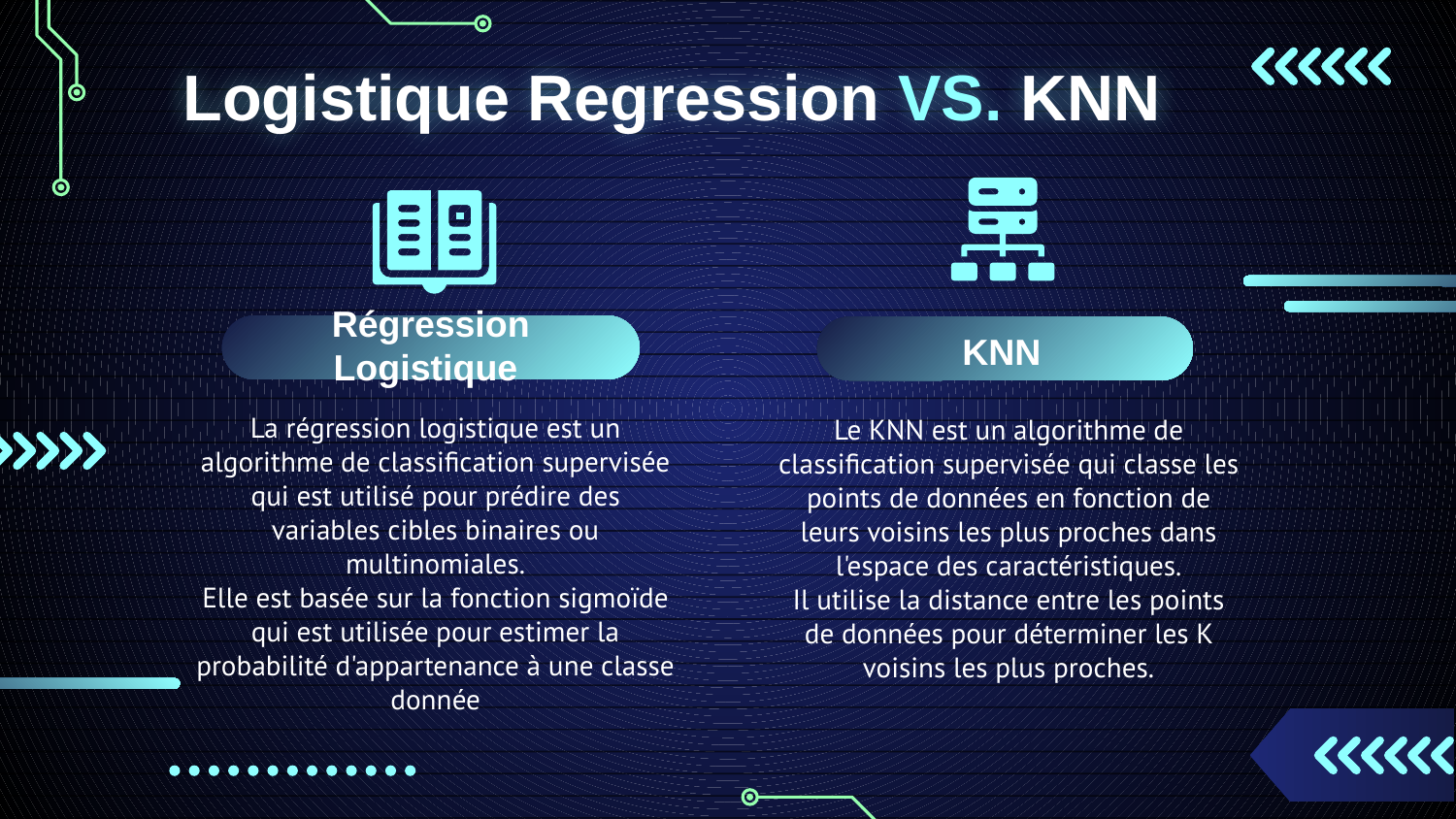

# Logistique Regression VS. KNN

Régression Logistique
KNN
Le KNN est un algorithme de classification supervisée qui classe les points de données en fonction de leurs voisins les plus proches dans l'espace des caractéristiques.
Il utilise la distance entre les points de données pour déterminer les K voisins les plus proches.
La régression logistique est un algorithme de classification supervisée qui est utilisé pour prédire des variables cibles binaires ou multinomiales.
Elle est basée sur la fonction sigmoïde qui est utilisée pour estimer la probabilité d'appartenance à une classe donnée